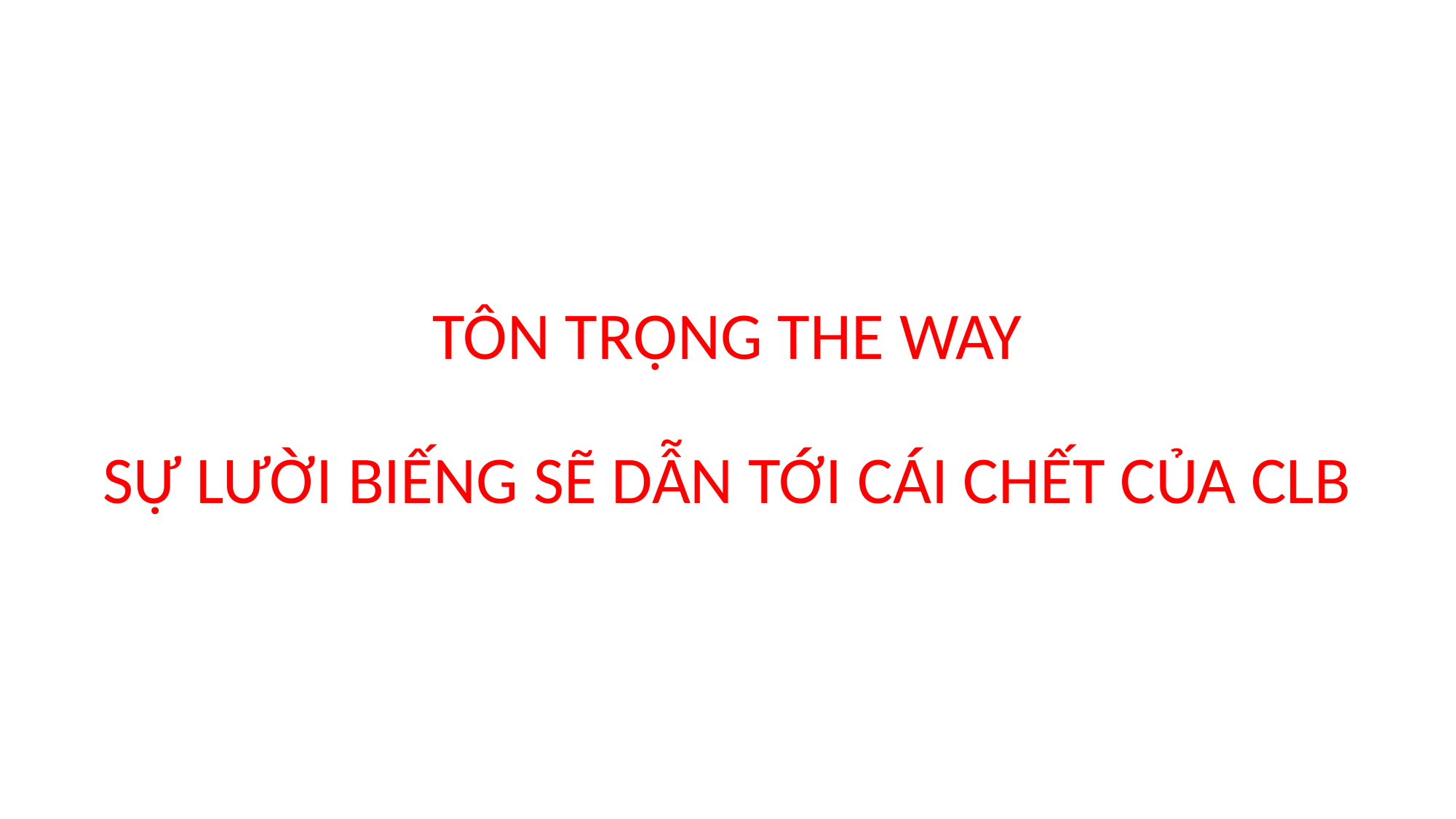

# TÔN TRỌNG THE WAY SỰ LƯỜI BIẾNG SẼ DẪN TỚI CÁI CHẾT CỦA CLB